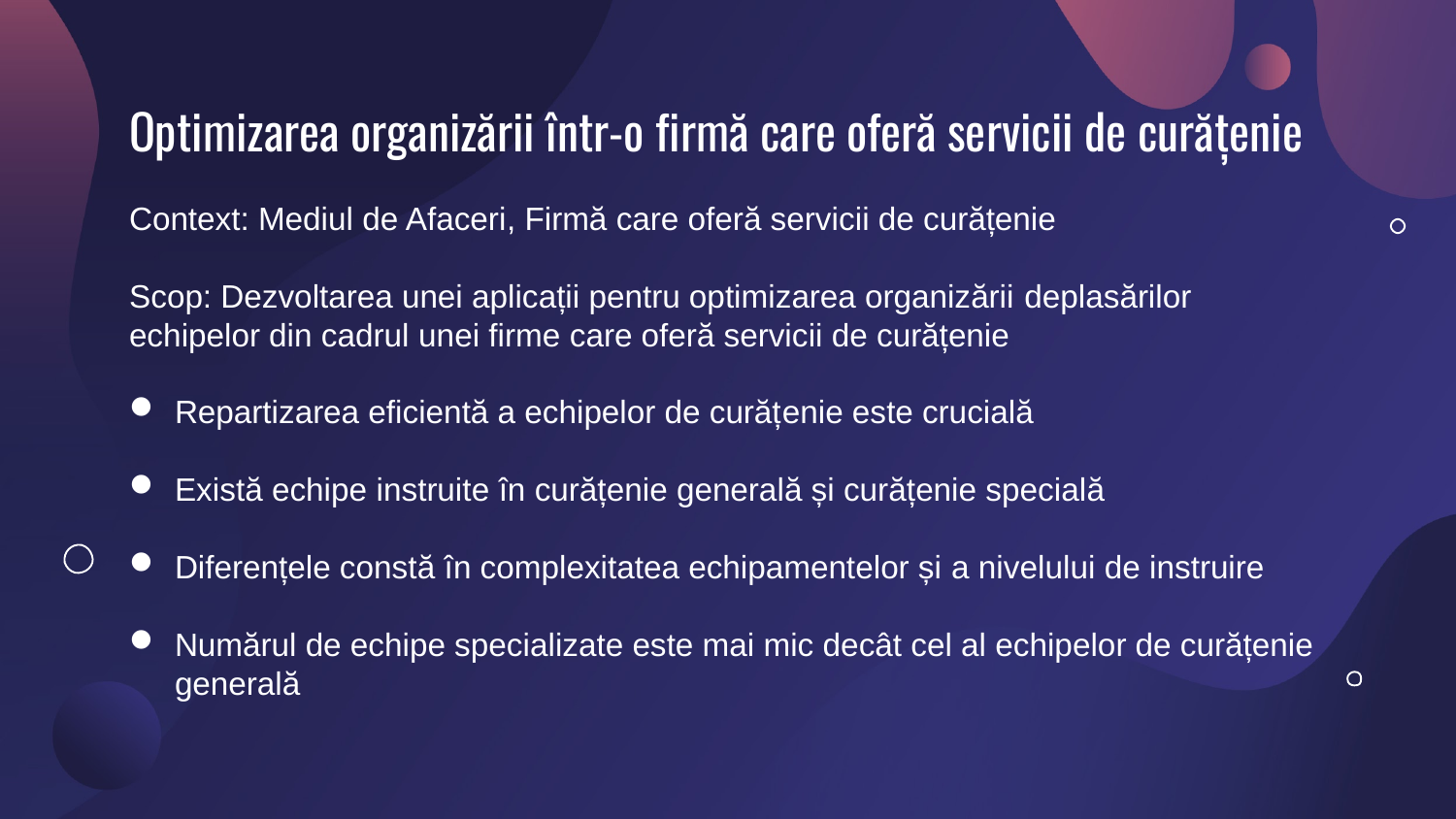

# Optimizarea organizării într-o firmă care oferă servicii de curățenie
Context: Mediul de Afaceri, Firmă care oferă servicii de curățenie

Scop: Dezvoltarea unei aplicații pentru optimizarea organizării deplasărilor echipelor din cadrul unei firme care oferă servicii de curățenie

Repartizarea eficientă a echipelor de curățenie este crucială

Există echipe instruite în curățenie generală și curățenie specială

Diferențele constă în complexitatea echipamentelor și a nivelului de instruire

Numărul de echipe specializate este mai mic decât cel al echipelor de curățenie generală